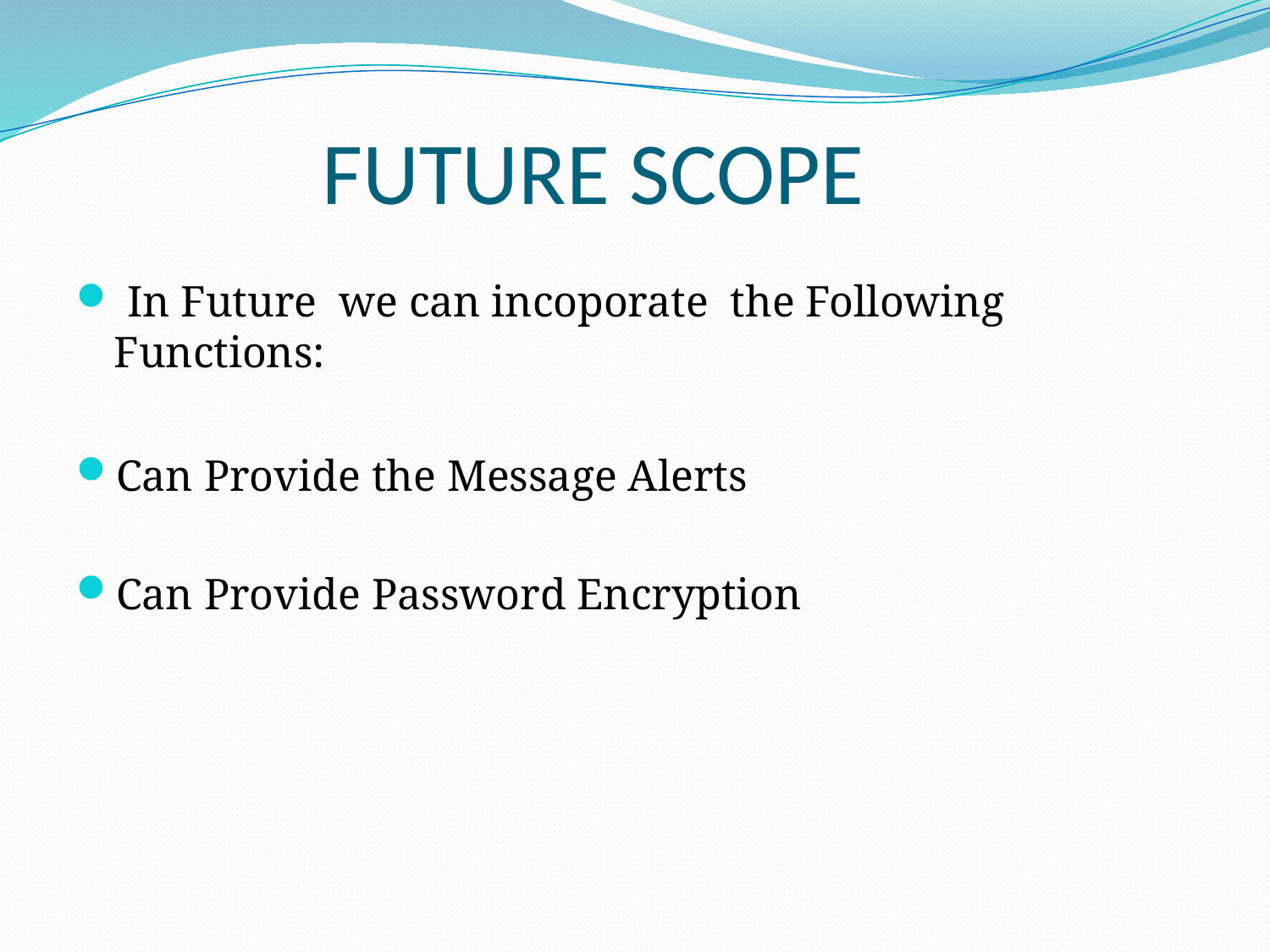

# FUTURE SCOPE
 In Future  we can incoporate  the Following  Functions:

Can Provide the Message Alerts

Can Provide Password Encryption